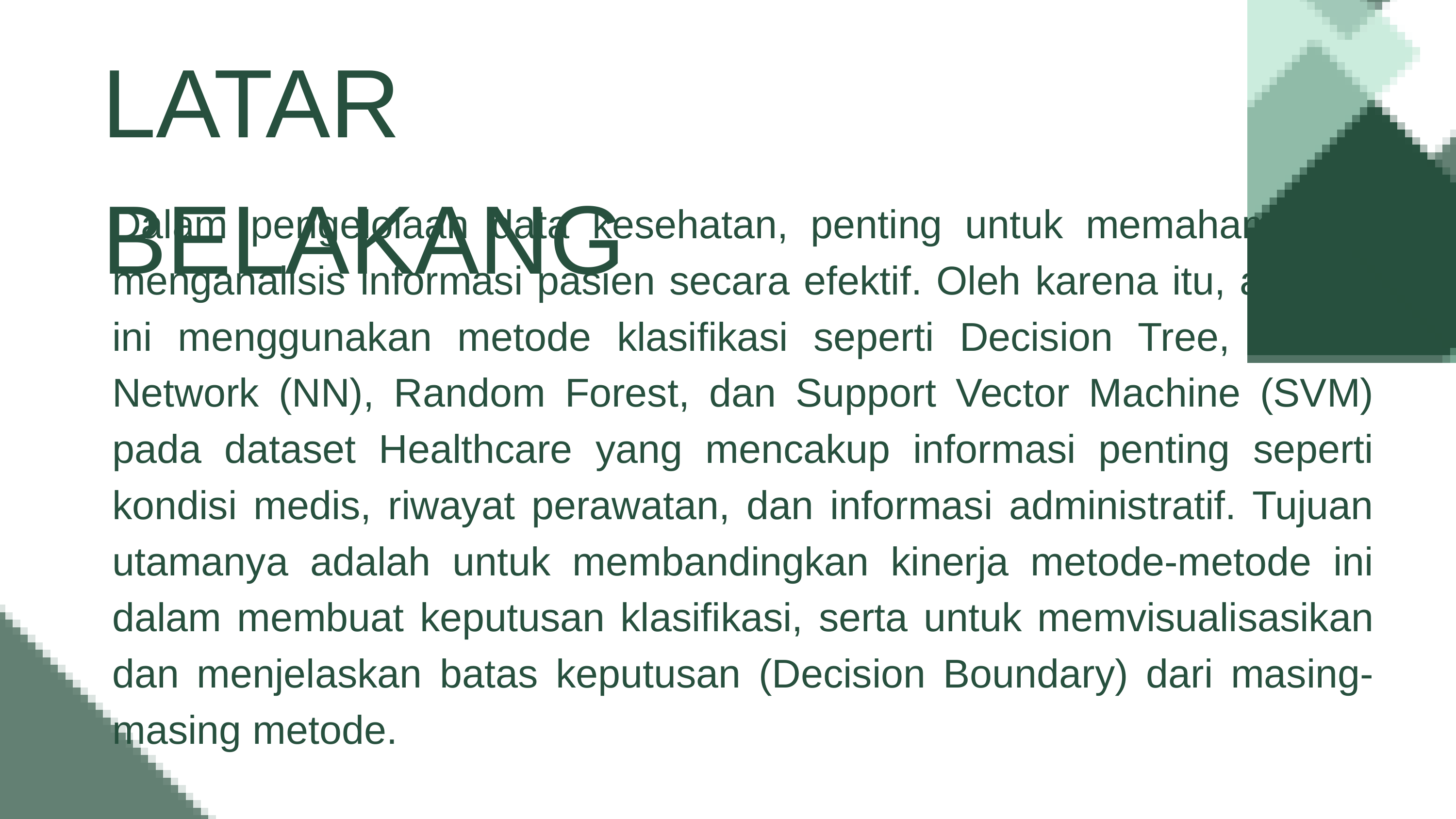

LATAR BELAKANG
Dalam pengelolaan data kesehatan, penting untuk memahami dan menganalisis informasi pasien secara efektif. Oleh karena itu, analisis ini menggunakan metode klasifikasi seperti Decision Tree, Neural Network (NN), Random Forest, dan Support Vector Machine (SVM) pada dataset Healthcare yang mencakup informasi penting seperti kondisi medis, riwayat perawatan, dan informasi administratif. Tujuan utamanya adalah untuk membandingkan kinerja metode-metode ini dalam membuat keputusan klasifikasi, serta untuk memvisualisasikan dan menjelaskan batas keputusan (Decision Boundary) dari masing-masing metode.